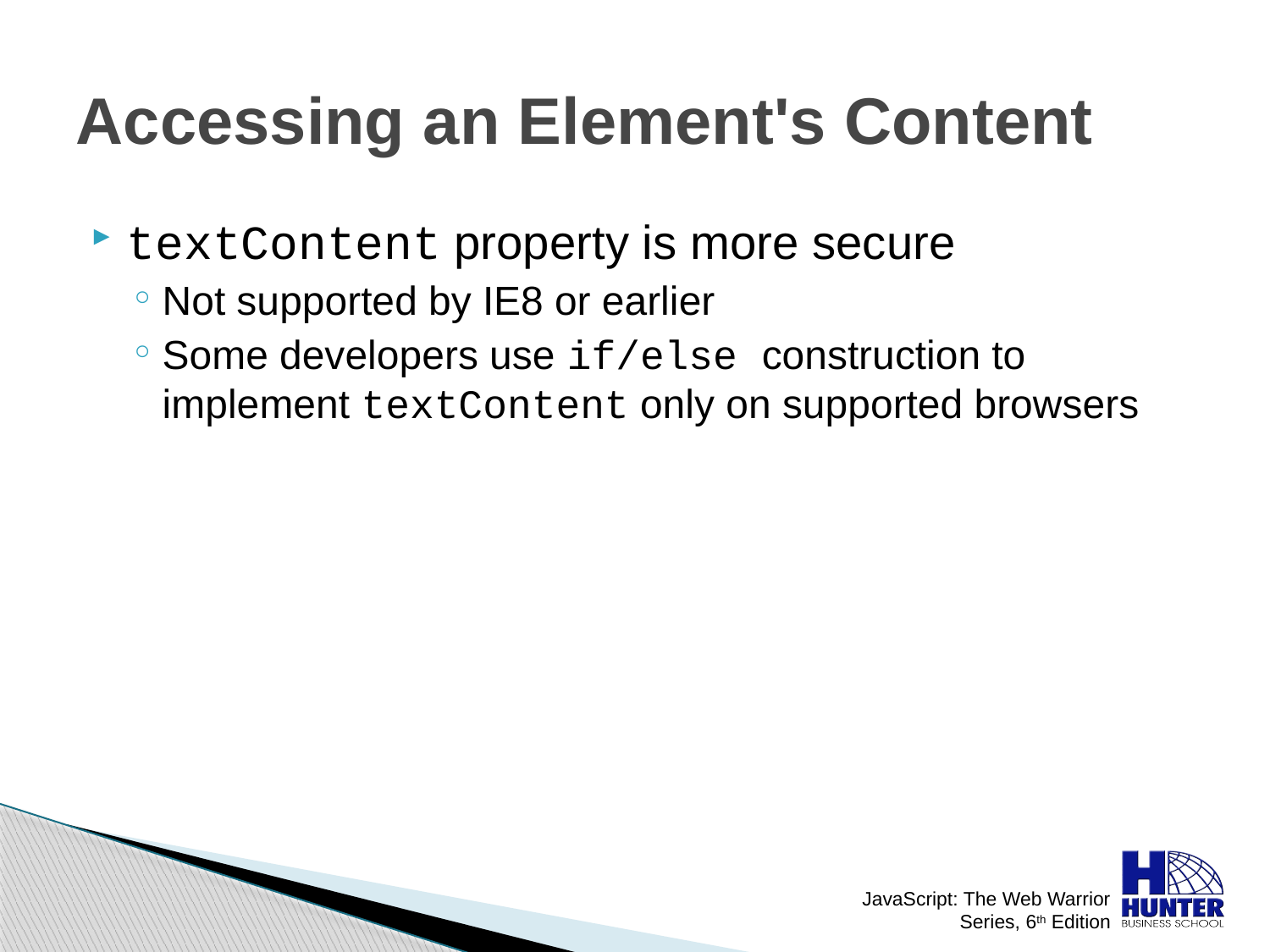

# Accessing an Element's Content
textContent property is more secure
Not supported by IE8 or earlier
Some developers use if/else construction to implement textContent only on supported browsers